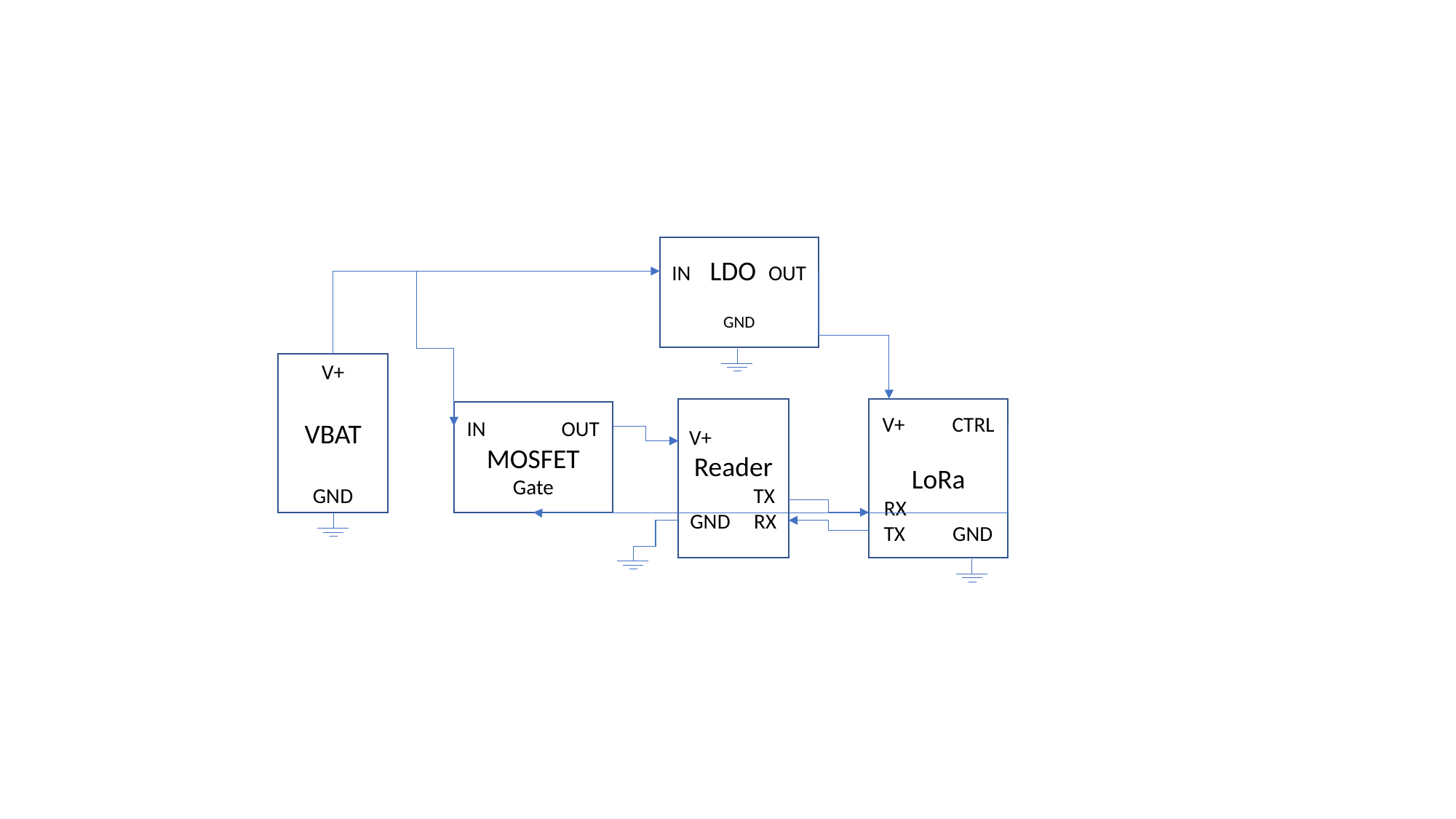

IN    LDO  OUT

GND
V+

VBAT

GND
V+
Reader
             TX
GND     RX

V+          CTRL

LoRa
RX
TX          GND

IN                OUT
MOSFET
Gate